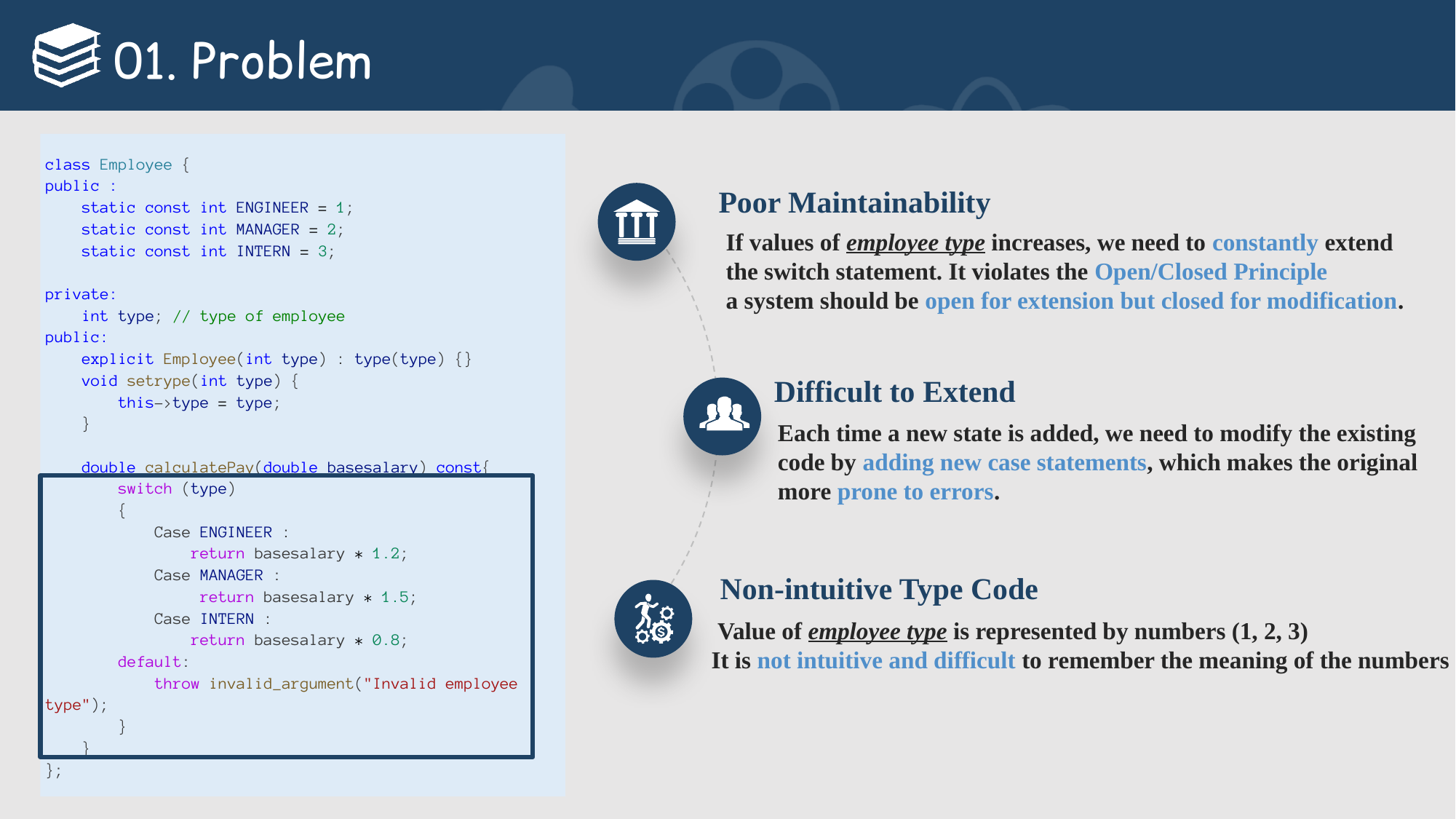

# 01. Problem
class Employee {
public :
    static const int ENGINEER = 1;
    static const int MANAGER = 2;
    static const int INTERN = 3;
private:
    int type; // type of employee
public:
    explicit Employee(int type) : type(type) {}
    void setrype(int type) {
        this->type = type;
    }
    double calculatePay(double basesalary) const{
        switch (type)
        {
            Case ENGINEER :
                return basesalary * 1.2;
            Case MANAGER :
                 return basesalary * 1.5;
            Case INTERN :
                return basesalary * 0.8;
        default:
            throw invalid_argument("Invalid employee type");
        }
    }
};
Poor Maintainability

If values of employee type increases, we need to constantly extend
the switch statement. It violates the Open/Closed Principle
a system should be open for extension but closed for modification.
Difficult to Extend

Each time a new state is added, we need to modify the existing
code by adding new case statements, which makes the original
more prone to errors.

Non-intuitive Type Code

 Value of employee type is represented by numbers (1, 2, 3)
It is not intuitive and difficult to remember the meaning of the numbers